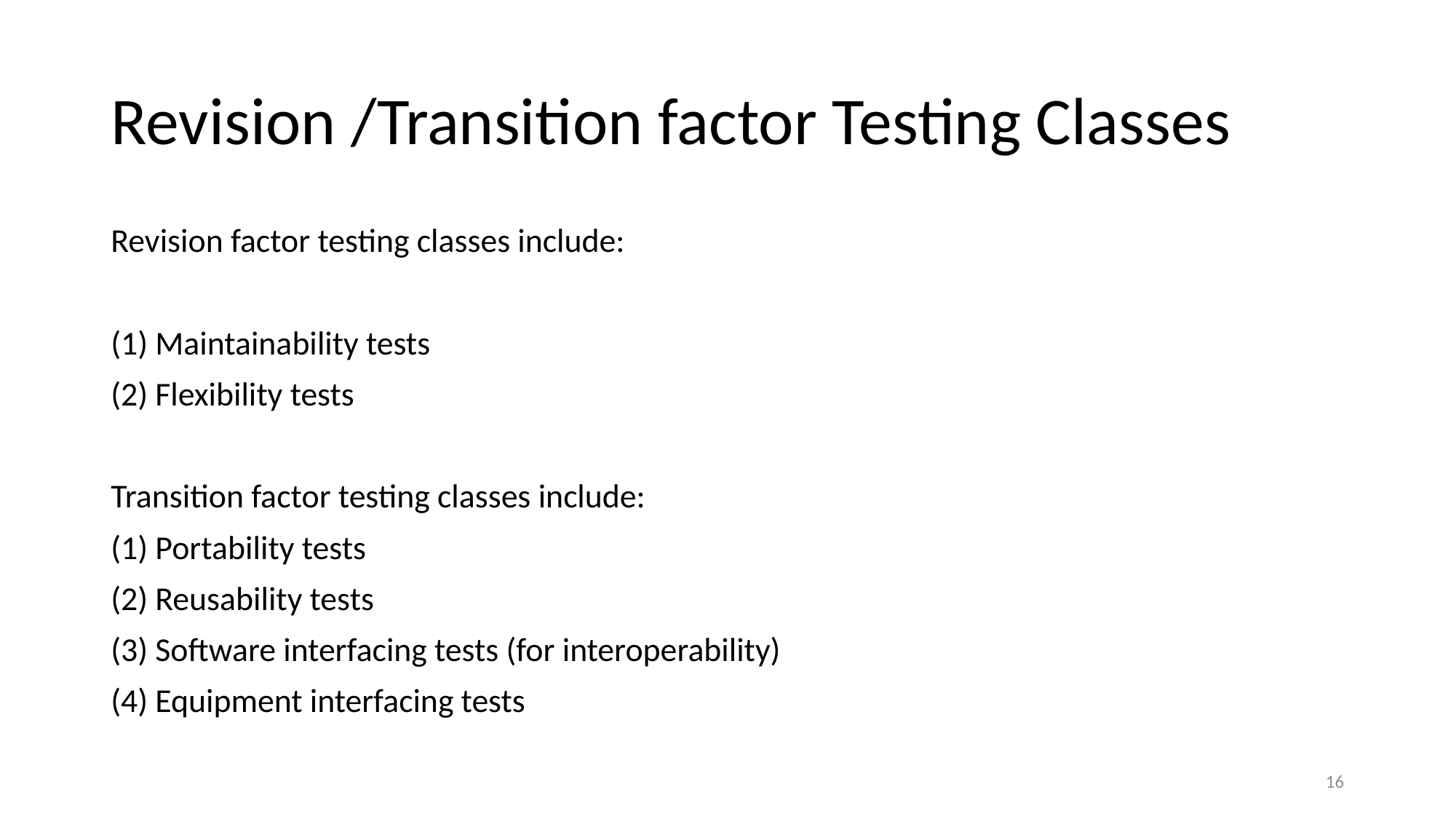

# Revision /Transition factor Testing Classes
Revision factor testing classes include:

(1) Maintainability tests
(2) Flexibility tests

Transition factor testing classes include:
(1) Portability tests
(2) Reusability tests
(3) Software interfacing tests (for interoperability)
(4) Equipment interfacing tests
16